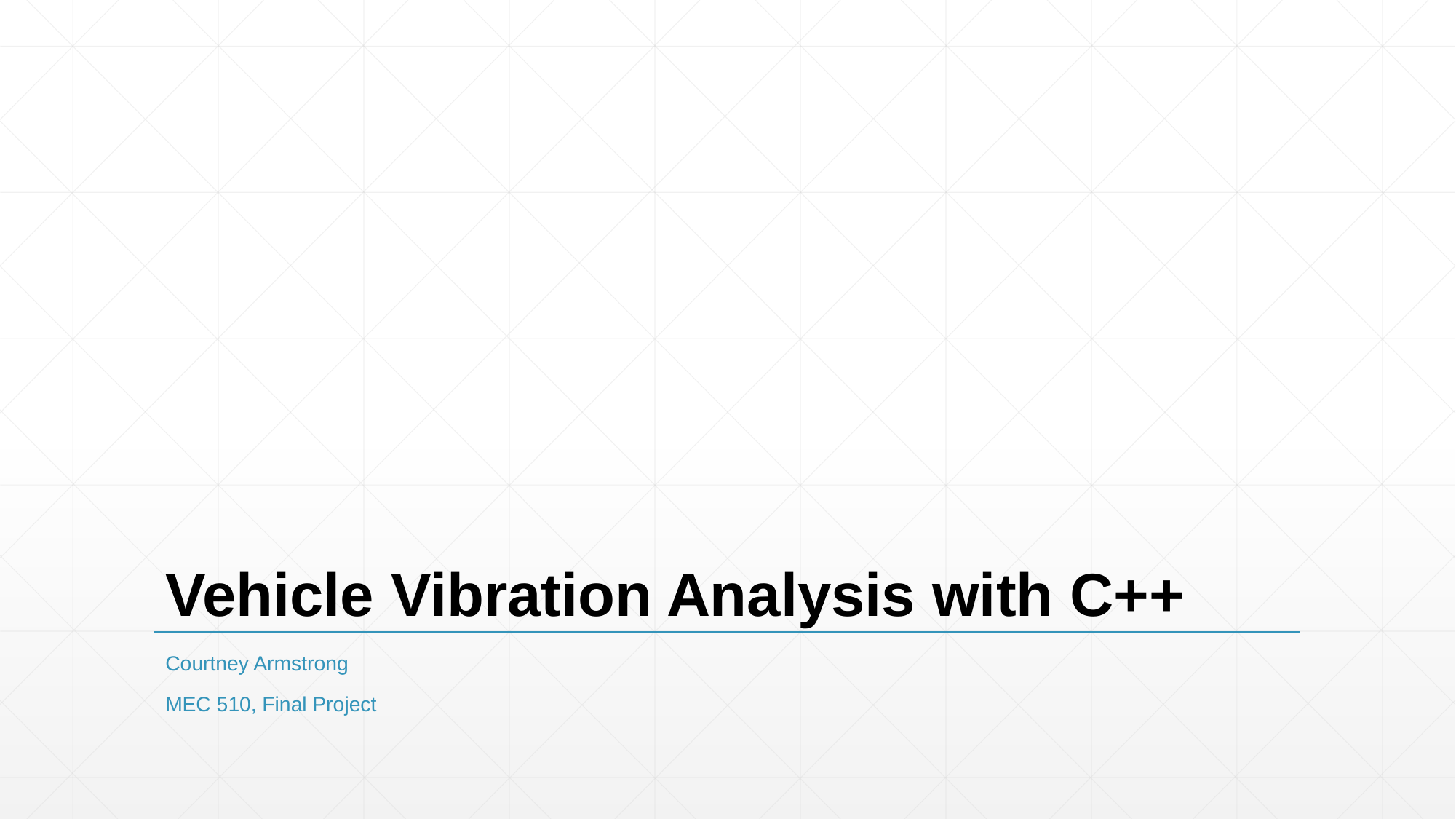

# Vehicle Vibration Analysis with C++
Courtney Armstrong

MEC 510, Final Project